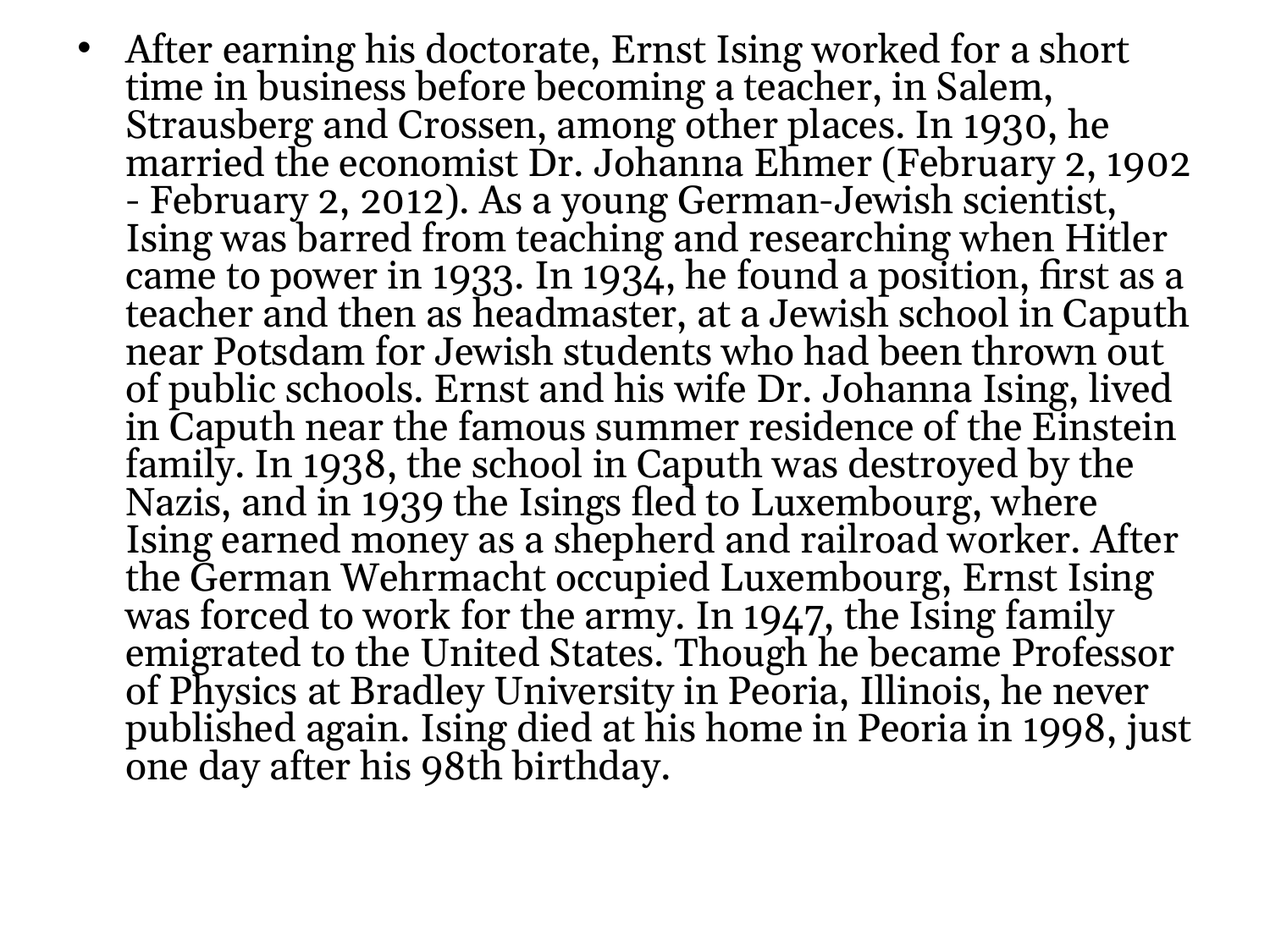

After earning his doctorate, Ernst Ising worked for a short time in business before becoming a teacher, in Salem, Strausberg and Crossen, among other places. In 1930, he married the economist Dr. Johanna Ehmer (February 2, 1902 - February 2, 2012). As a young German-Jewish scientist, Ising was barred from teaching and researching when Hitler came to power in 1933. In 1934, he found a position, first as a teacher and then as headmaster, at a Jewish school in Caputh near Potsdam for Jewish students who had been thrown out of public schools. Ernst and his wife Dr. Johanna Ising, lived in Caputh near the famous summer residence of the Einstein family. In 1938, the school in Caputh was destroyed by the Nazis, and in 1939 the Isings fled to Luxembourg, where Ising earned money as a shepherd and railroad worker. After the German Wehrmacht occupied Luxembourg, Ernst Ising was forced to work for the army. In 1947, the Ising family emigrated to the United States. Though he became Professor of Physics at Bradley University in Peoria, Illinois, he never published again. Ising died at his home in Peoria in 1998, just one day after his 98th birthday.